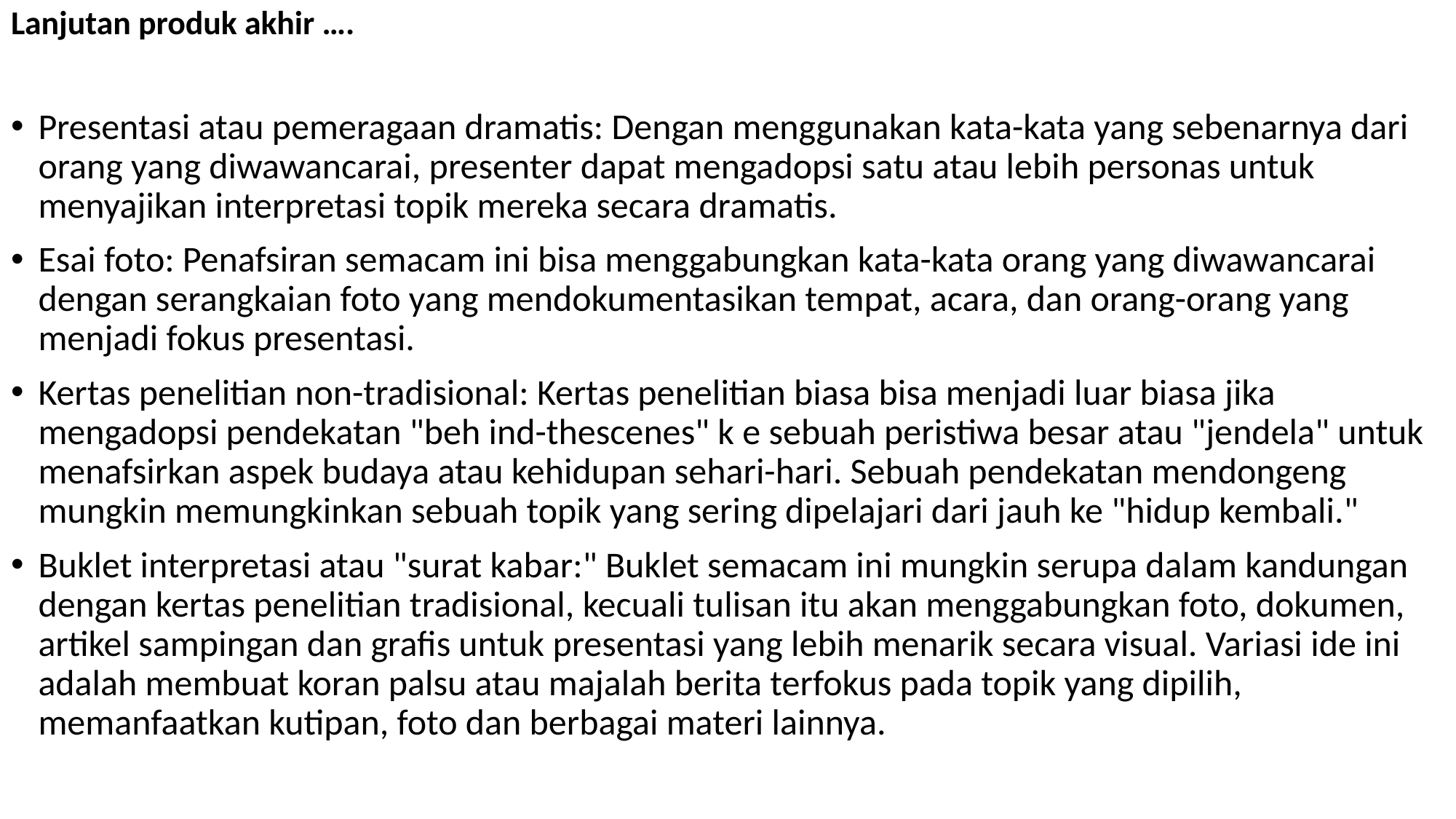

Lanjutan produk akhir ….

Presentasi atau pemeragaan dramatis: Dengan menggunakan kata-kata yang sebenarnya dari orang yang diwawancarai, presenter dapat mengadopsi satu atau lebih personas untuk menyajikan interpretasi topik mereka secara dramatis.
Esai foto: Penafsiran semacam ini bisa menggabungkan kata-kata orang yang diwawancarai dengan serangkaian foto yang mendokumentasikan tempat, acara, dan orang-orang yang menjadi fokus presentasi.
Kertas penelitian non-tradisional: Kertas penelitian biasa bisa menjadi luar biasa jika mengadopsi pendekatan "beh ind-thescenes" k e sebuah peristiwa besar atau "jendela" untuk menafsirkan aspek budaya atau kehidupan sehari-hari. Sebuah pendekatan mendongeng mungkin memungkinkan sebuah topik yang sering dipelajari dari jauh ke "hidup kembali."
Buklet interpretasi atau "surat kabar:" Buklet semacam ini mungkin serupa dalam kandungan dengan kertas penelitian tradisional, kecuali tulisan itu akan menggabungkan foto, dokumen, artikel sampingan dan grafis untuk presentasi yang lebih menarik secara visual. Variasi ide ini adalah membuat koran palsu atau majalah berita terfokus pada topik yang dipilih, memanfaatkan kutipan, foto dan berbagai materi lainnya.